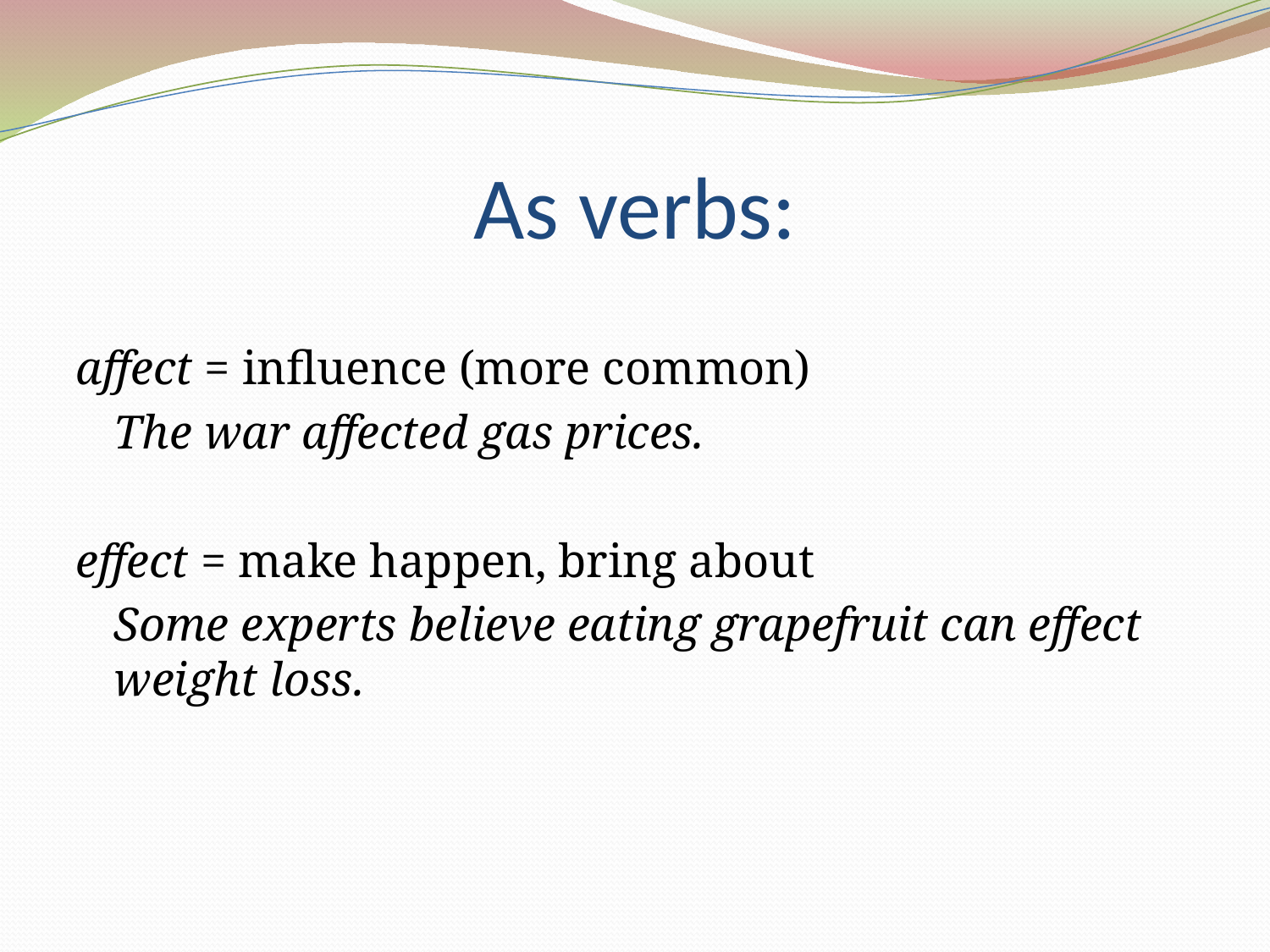

# As verbs:

affect = influence (more common)
	The war affected gas prices.

effect = make happen, bring about
	Some experts believe eating grapefruit can effect weight loss.